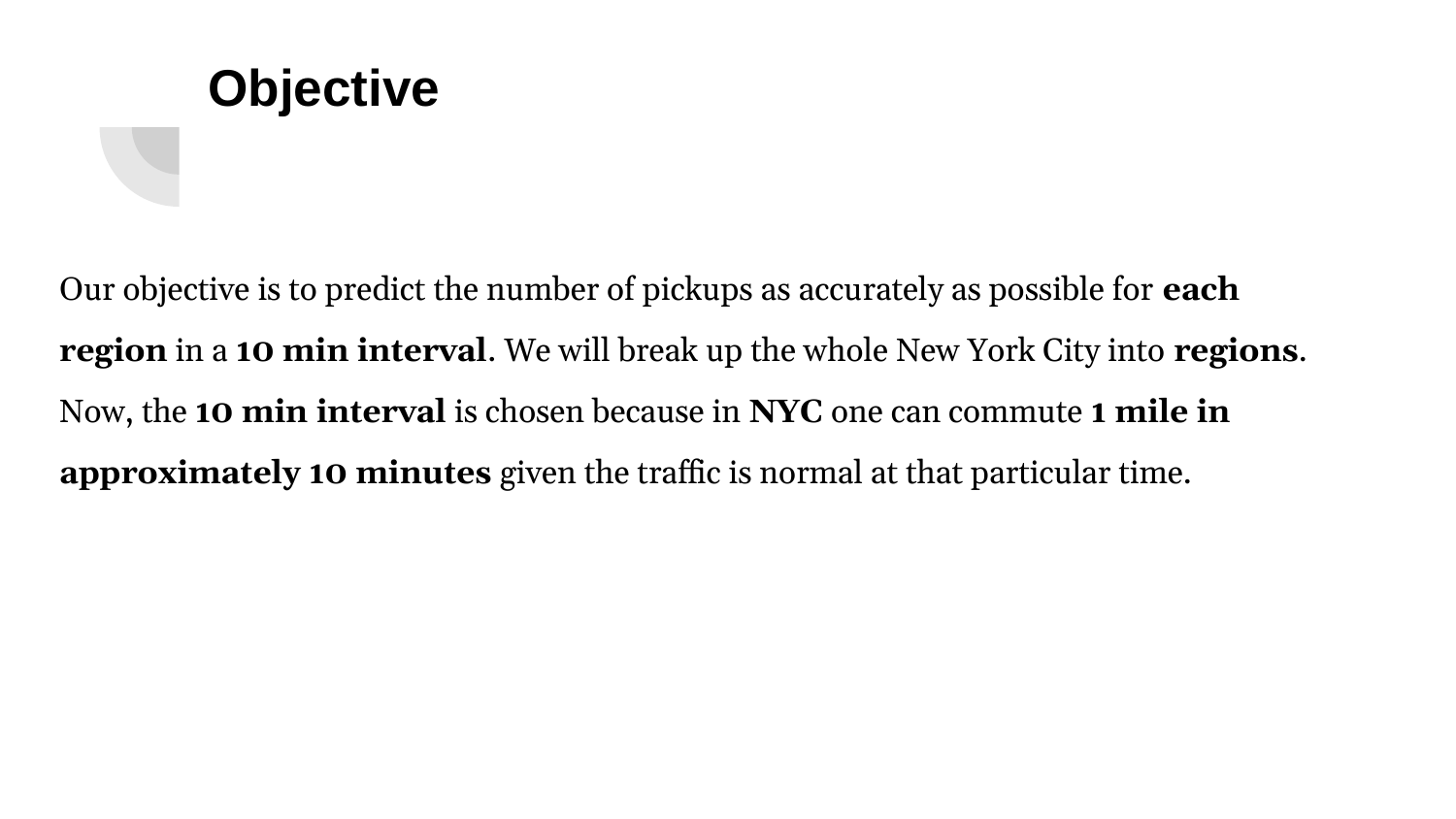

# Objective

Our objective is to predict the number of pickups as accurately as possible for each region in a 10 min interval. We will break up the whole New York City into regions. Now, the 10 min interval is chosen because in NYC one can commute 1 mile in approximately 10 minutes given the traffic is normal at that particular time.